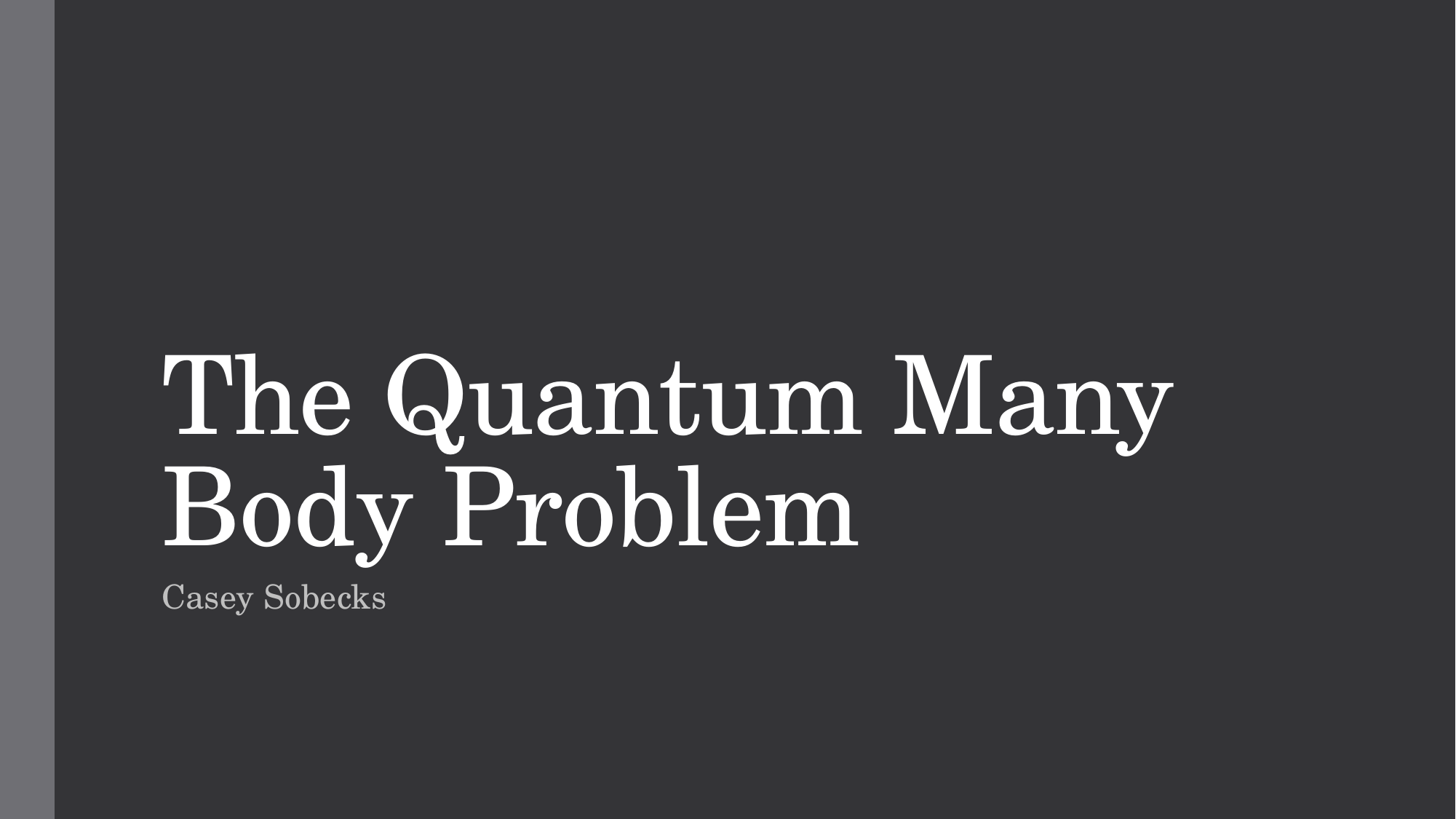

# The Quantum Many Body Problem
Casey Sobecks